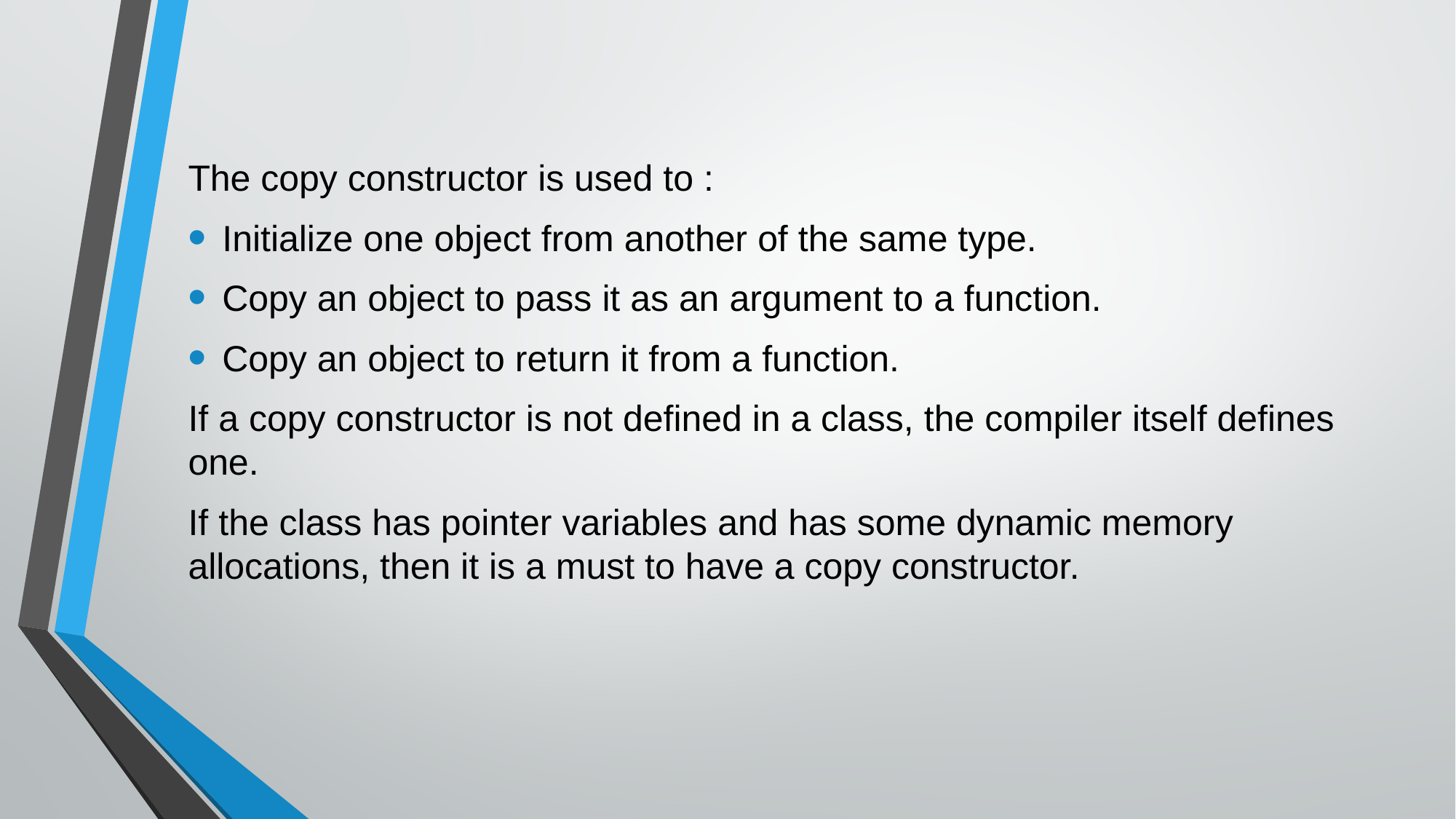

The copy constructor is used to :
Initialize one object from another of the same type.
Copy an object to pass it as an argument to a function.
Copy an object to return it from a function.
If a copy constructor is not defined in a class, the compiler itself defines one.
If the class has pointer variables and has some dynamic memory allocations, then it is a must to have a copy constructor.